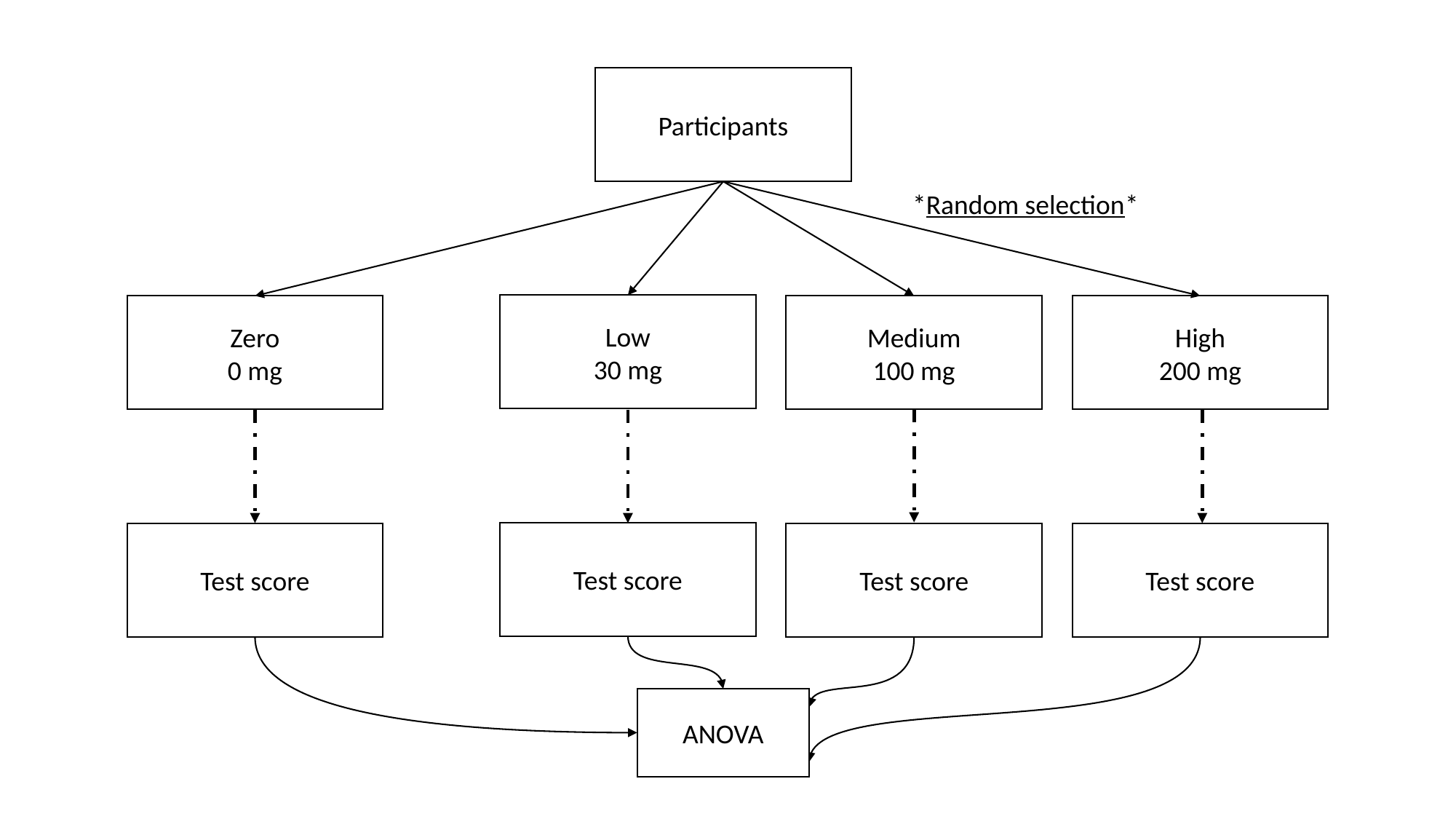

Participants
*Random selection*
Low
30 mg
Medium
100 mg
High
200 mg
Zero
0 mg
Test score
Test score
Test score
Test score
ANOVA